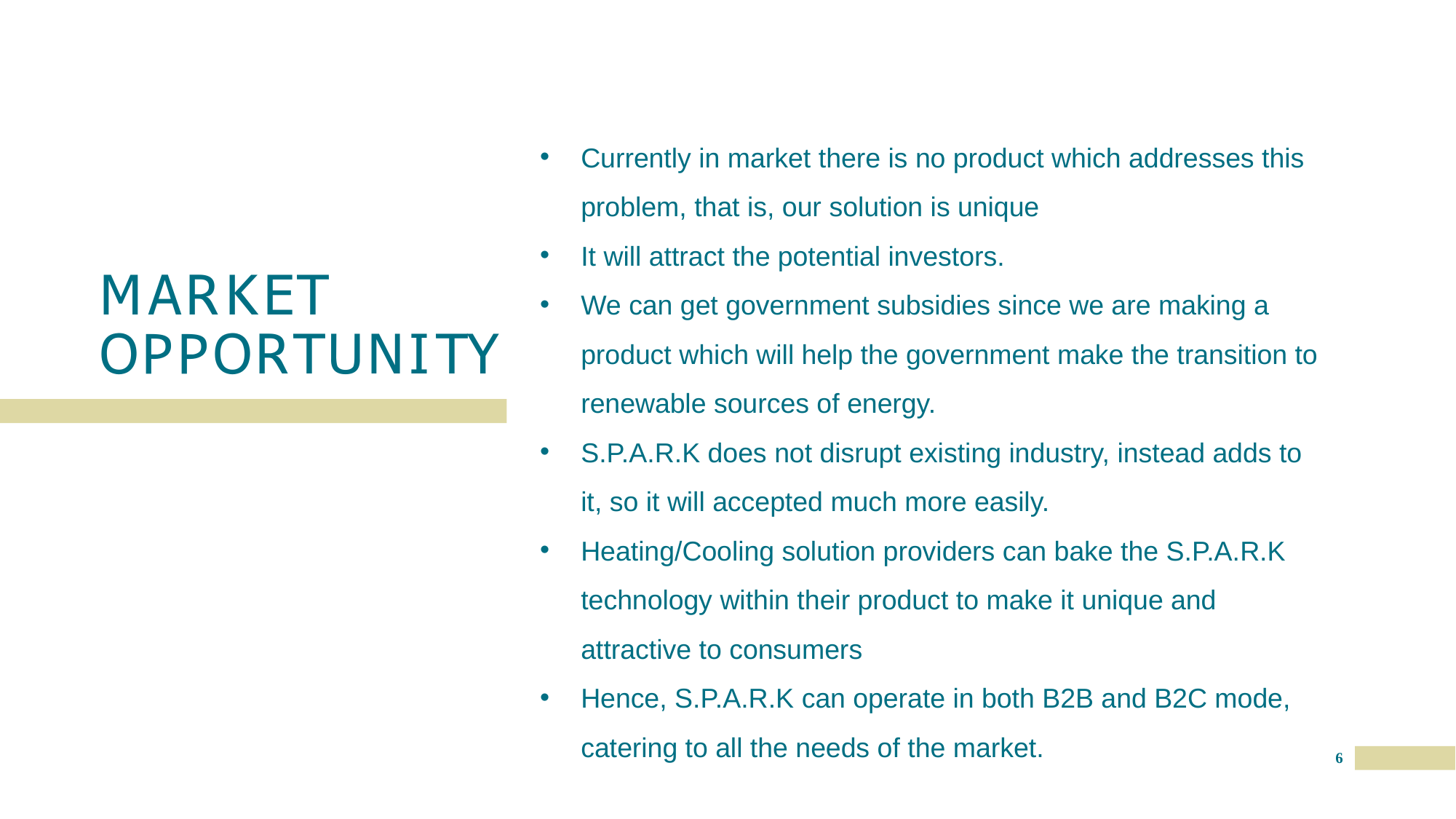

Currently in market there is no product which addresses this problem, that is, our solution is unique
It will attract the potential investors.
We can get government subsidies since we are making a product which will help the government make the transition to renewable sources of energy.
S.P.A.R.K does not disrupt existing industry, instead adds to it, so it will accepted much more easily.
Heating/Cooling solution providers can bake the S.P.A.R.K technology within their product to make it unique and attractive to consumers
Hence, S.P.A.R.K can operate in both B2B and B2C mode, catering to all the needs of the market.

# MARKET OPPORTUNITY

6